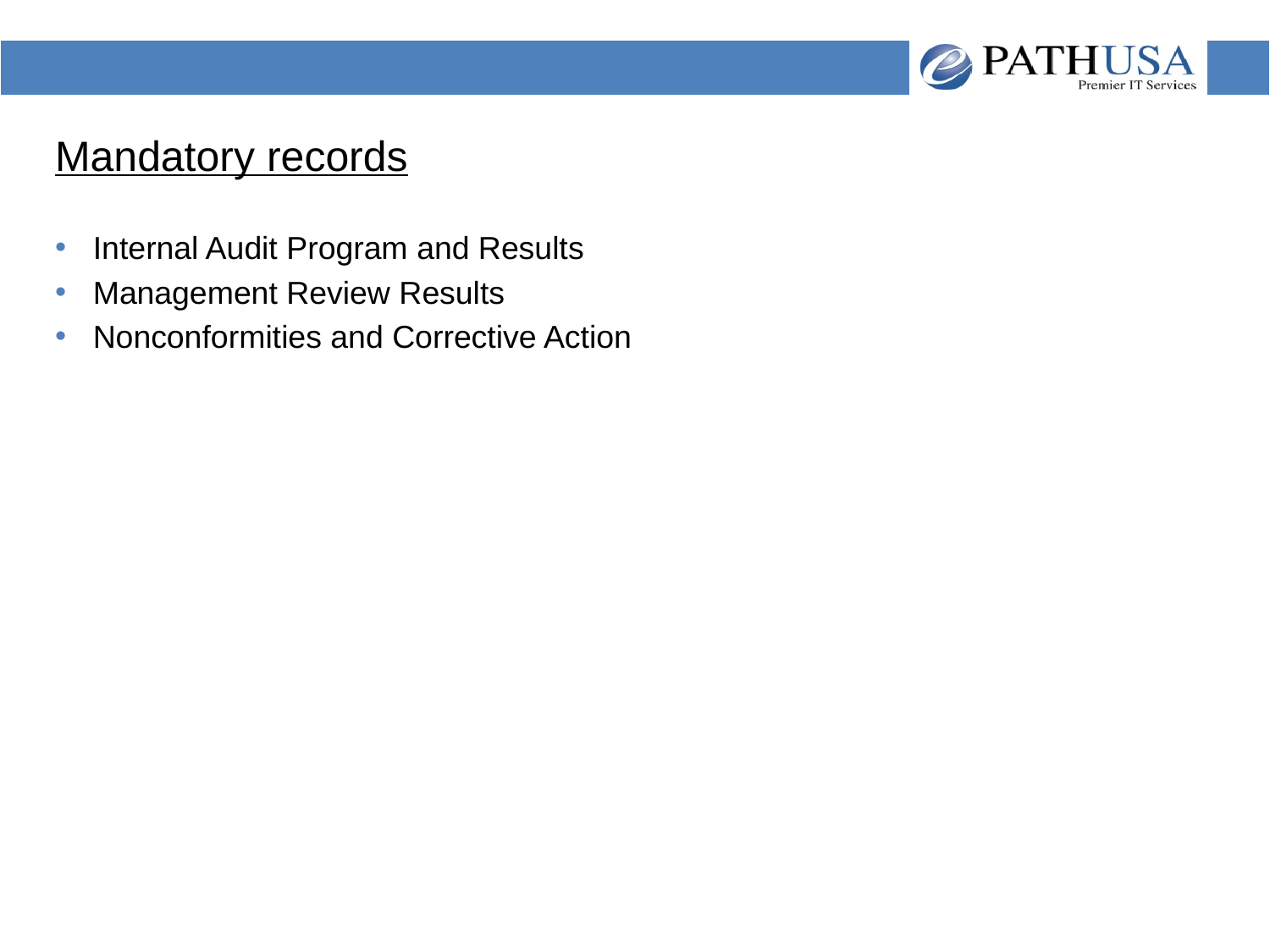

# Mandatory records
Internal Audit Program and Results
Management Review Results
Nonconformities and Corrective Action